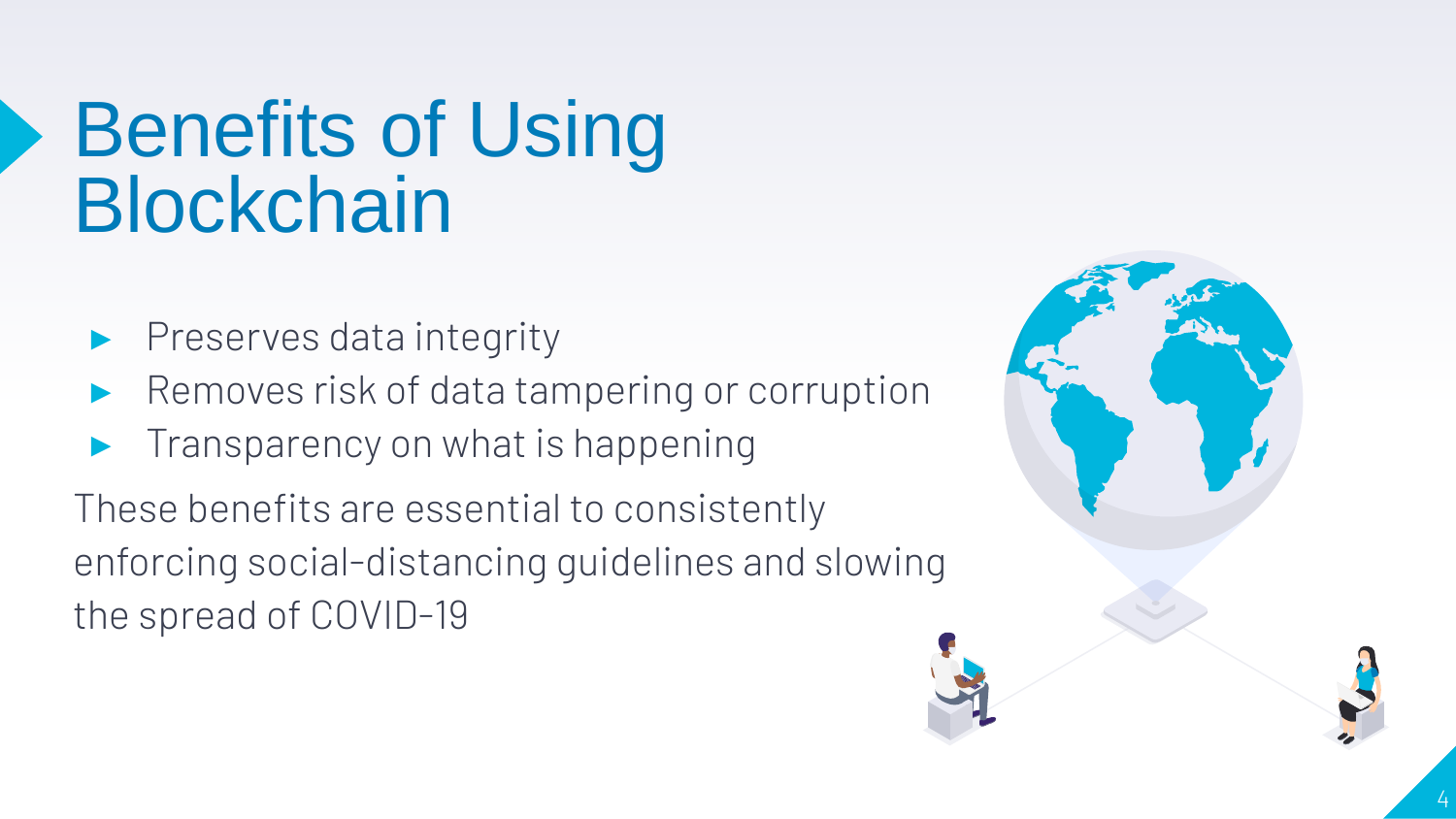

# Benefits of Using Blockchain

Preserves data integrity
Removes risk of data tampering or corruption
Transparency on what is happening
These benefits are essential to consistently enforcing social-distancing guidelines and slowing the spread of COVID-19

4